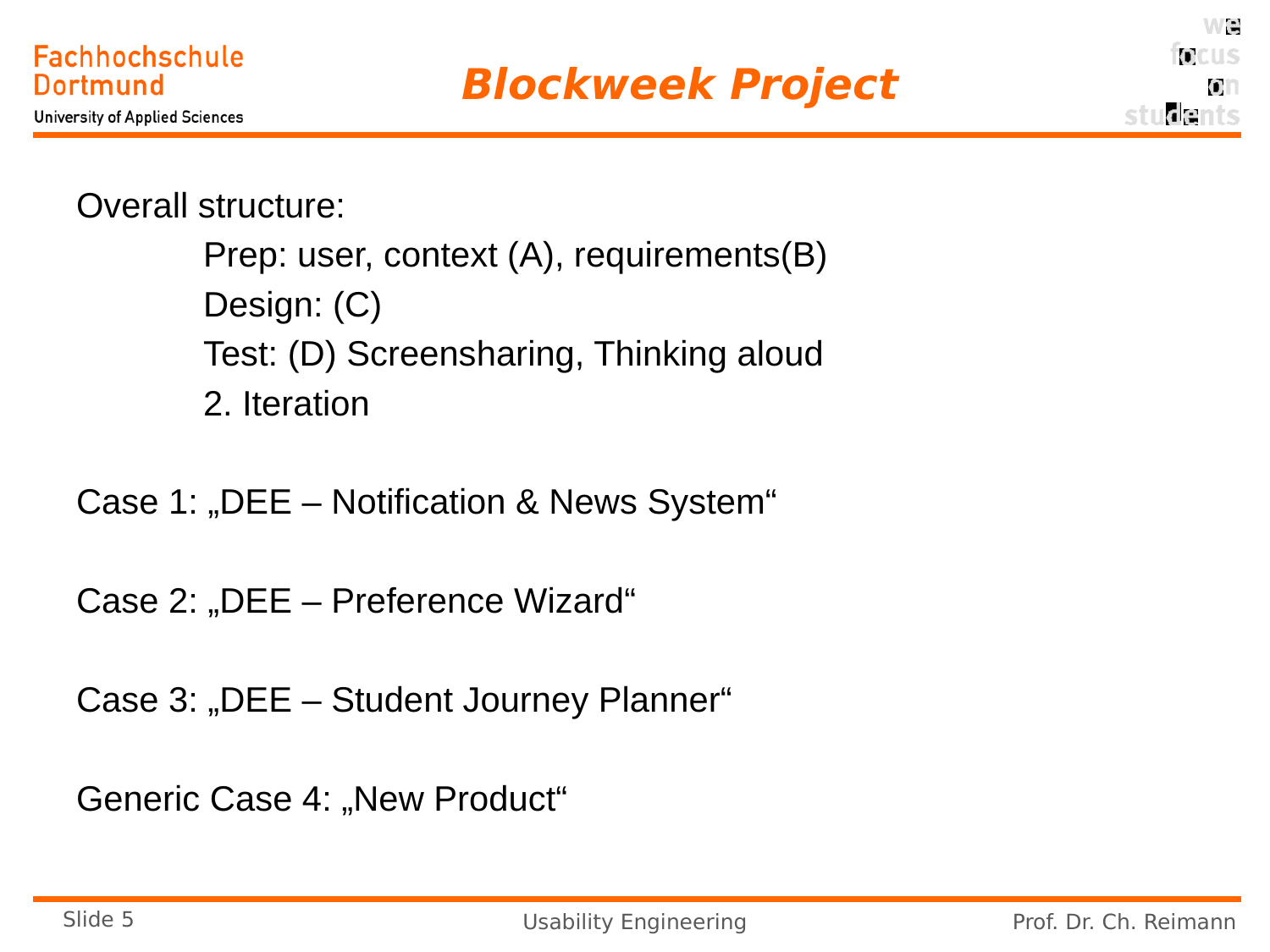

# Blockweek Project
Overall structure:
	Prep: user, context (A), requirements(B)
	Design: (C)
	Test: (D) Screensharing, Thinking aloud
	2. Iteration

Case 1: „DEE – Notification & News System“

Case 2: „DEE – Preference Wizard“

Case 3: „DEE – Student Journey Planner“

Generic Case 4: „New Product“